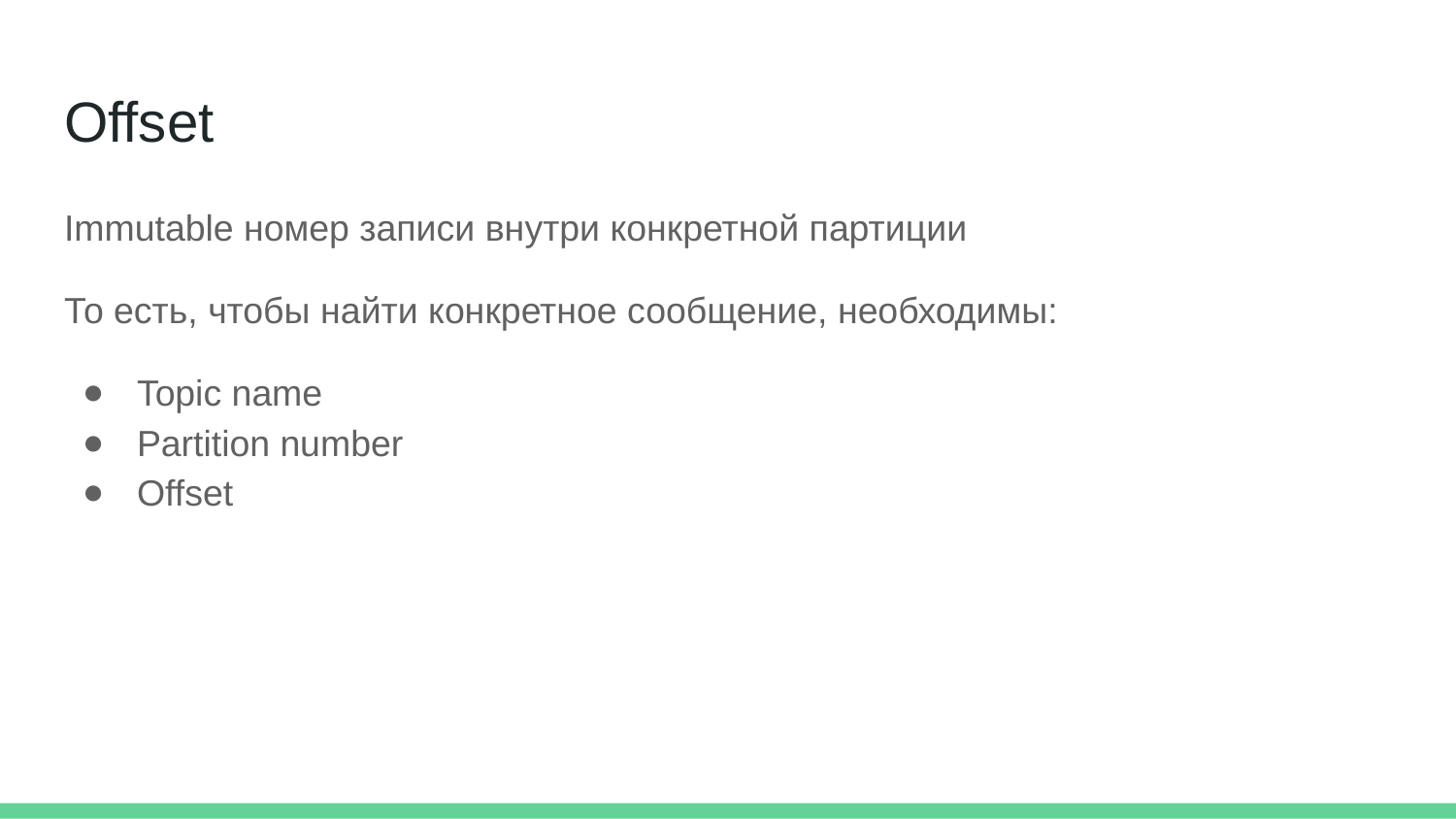

# Offset
Immutable номер записи внутри конкретной партиции
То есть, чтобы найти конкретное сообщение, необходимы:
Topic name
Partition number
Offset